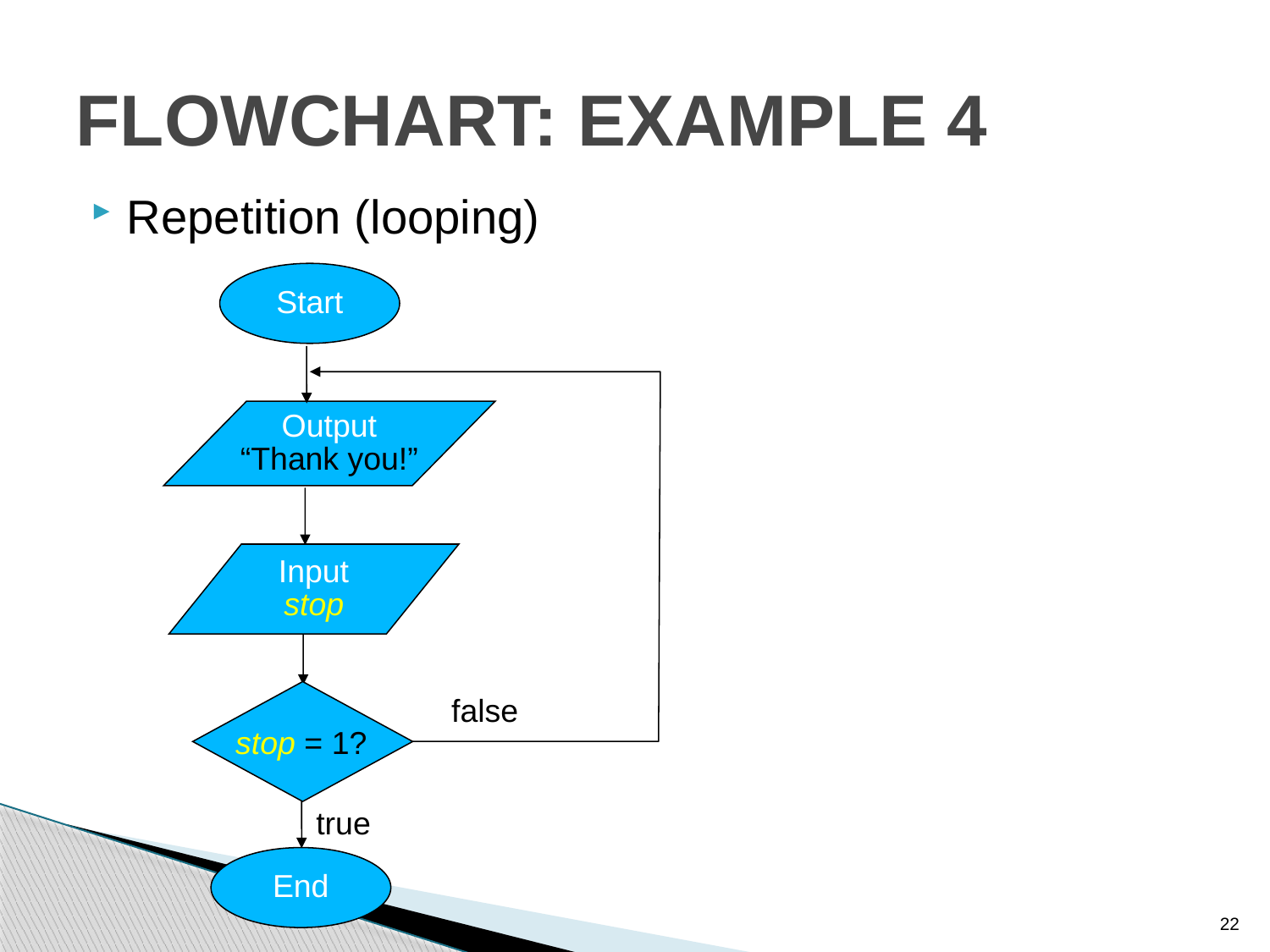

# FLOWCHART: EXAMPLE 4
Repetition (looping)
Start

Output
“Thank you!”

Input
stop

stop = 1?
false

true
End
22